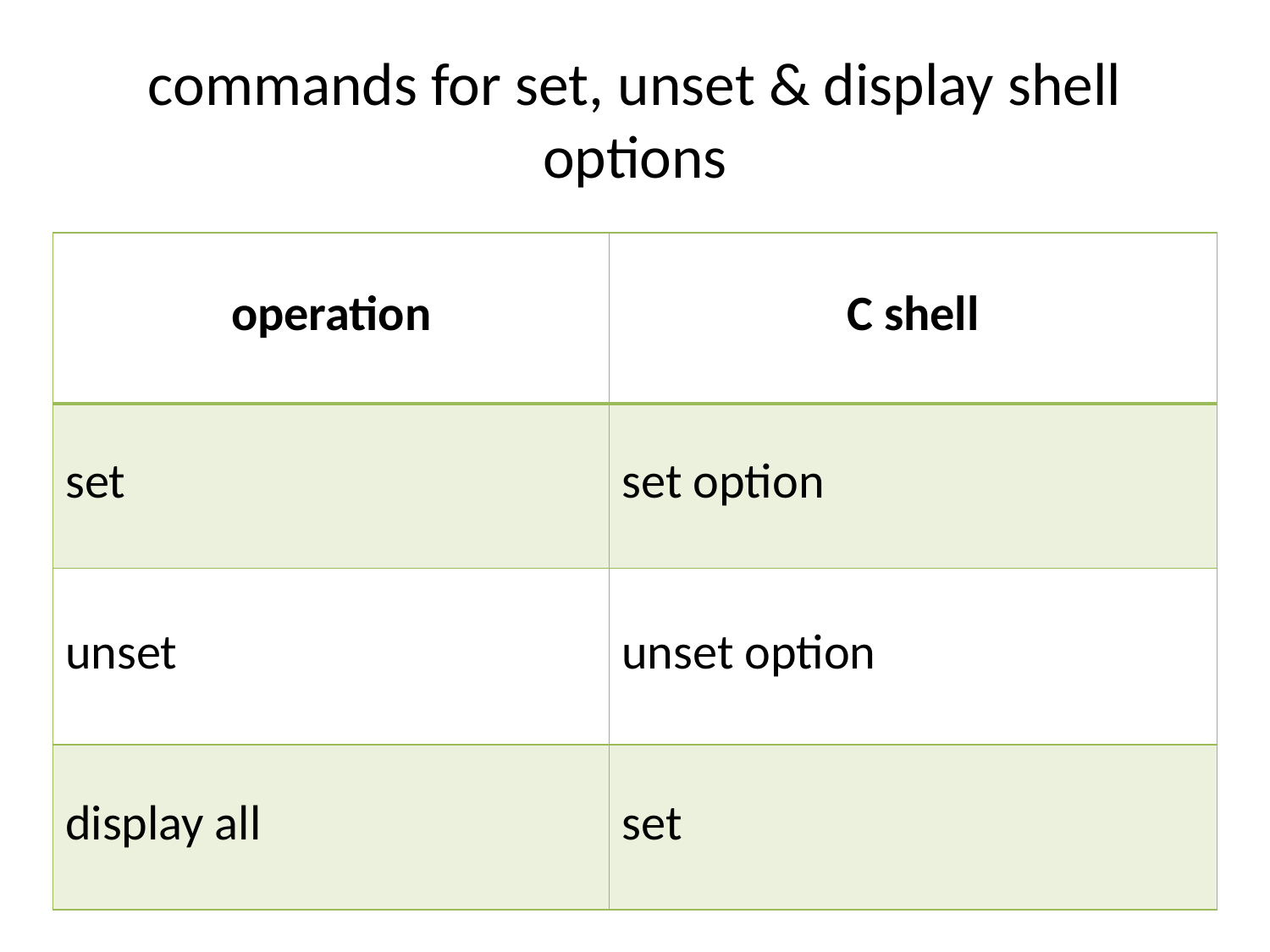

# commands for set, unset & display shell options
| operation | C shell |
| --- | --- |
| set | set option |
| unset | unset option |
| display all | set |